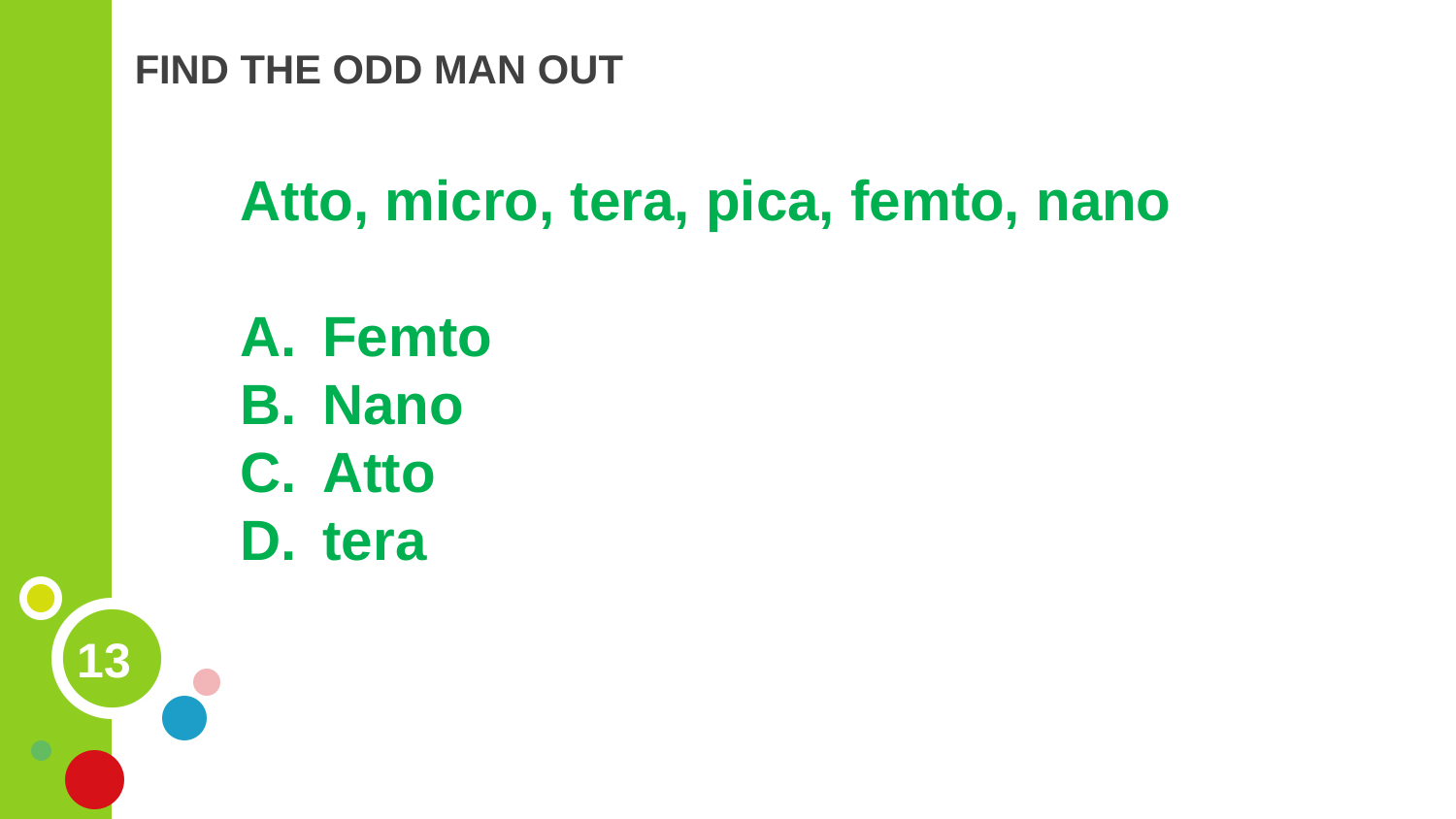

FIND THE ODD MAN OUT
Atto, micro, tera, pica, femto, nano

Femto
Nano
Atto
tera

13